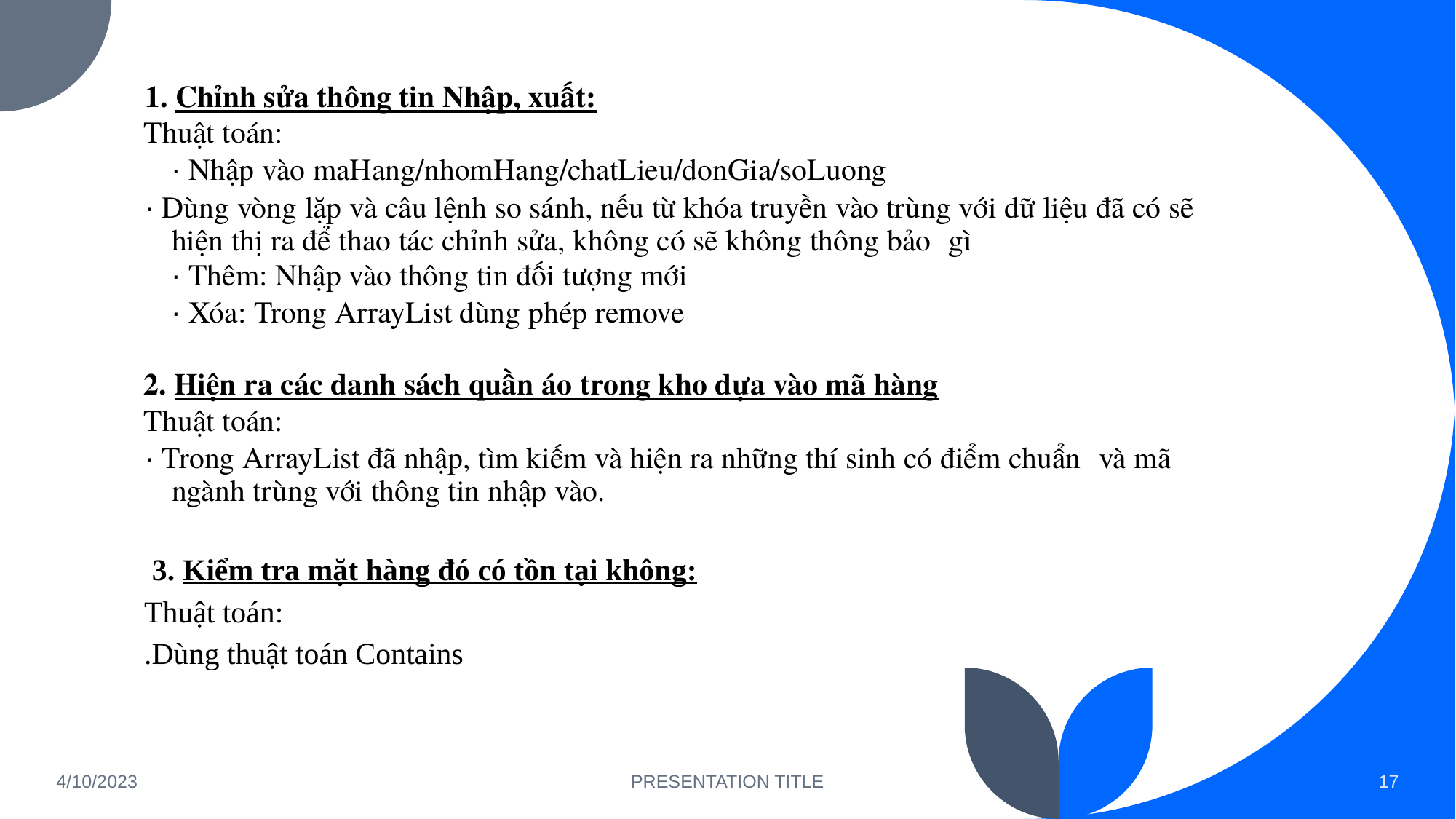

1. Chỉnh sửa thông tin Nhập, xuất:
Thuật toán:
∙ Nhập vào maHang/nhomHang/chatLieu/donGia/soLuong
∙ Dùng vòng lặp và câu lệnh so sánh, nếu từ khóa truyền vào trùng với dữ liệu đã có sẽ hiện thị ra để thao tác chỉnh sửa, không có sẽ không thông bảo  gì
∙ Thêm: Nhập vào thông tin đối tượng mới
∙ Xóa: Trong ArrayList dùng phép remove

	2. Hiện ra các danh sách quần áo trong kho dựa vào mã hàng
	Thuật toán:
∙ Trong ArrayList đã nhập, tìm kiếm và hiện ra những thí sinh có điểm chuẩn  và mã ngành trùng với thông tin nhập vào.

     3. Kiểm tra mặt hàng đó có tồn tại không:
Thuật toán:
.Dùng thuật toán Contains

4/10/2023
PRESENTATION TITLE
17